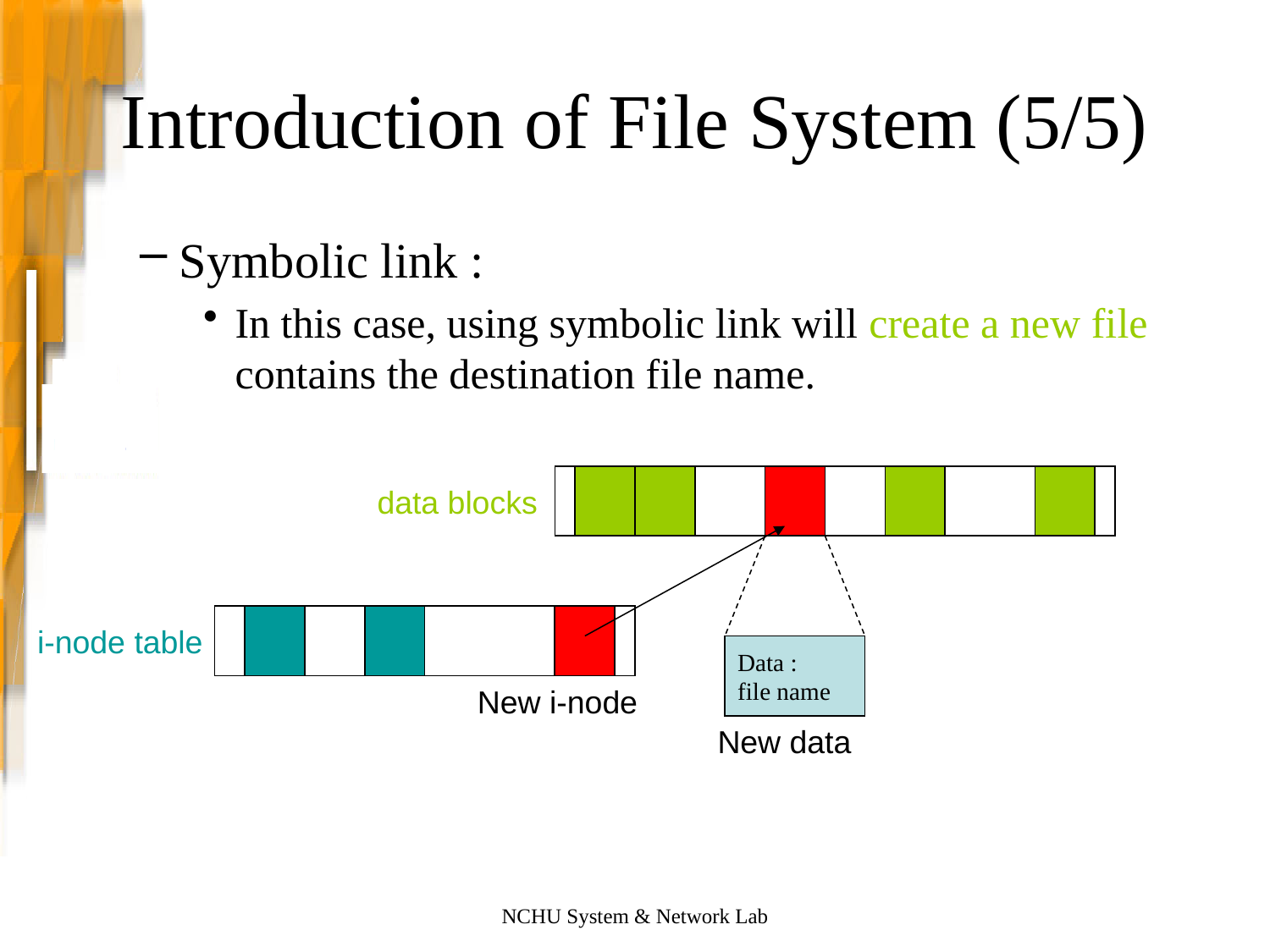

# Introduction of File System (5/5)
Symbolic link :
In this case, using symbolic link will create a new file contains the destination file name.

data blocks

i-node table
Data :
file name
New i-node
New data
NCHU System & Network Lab